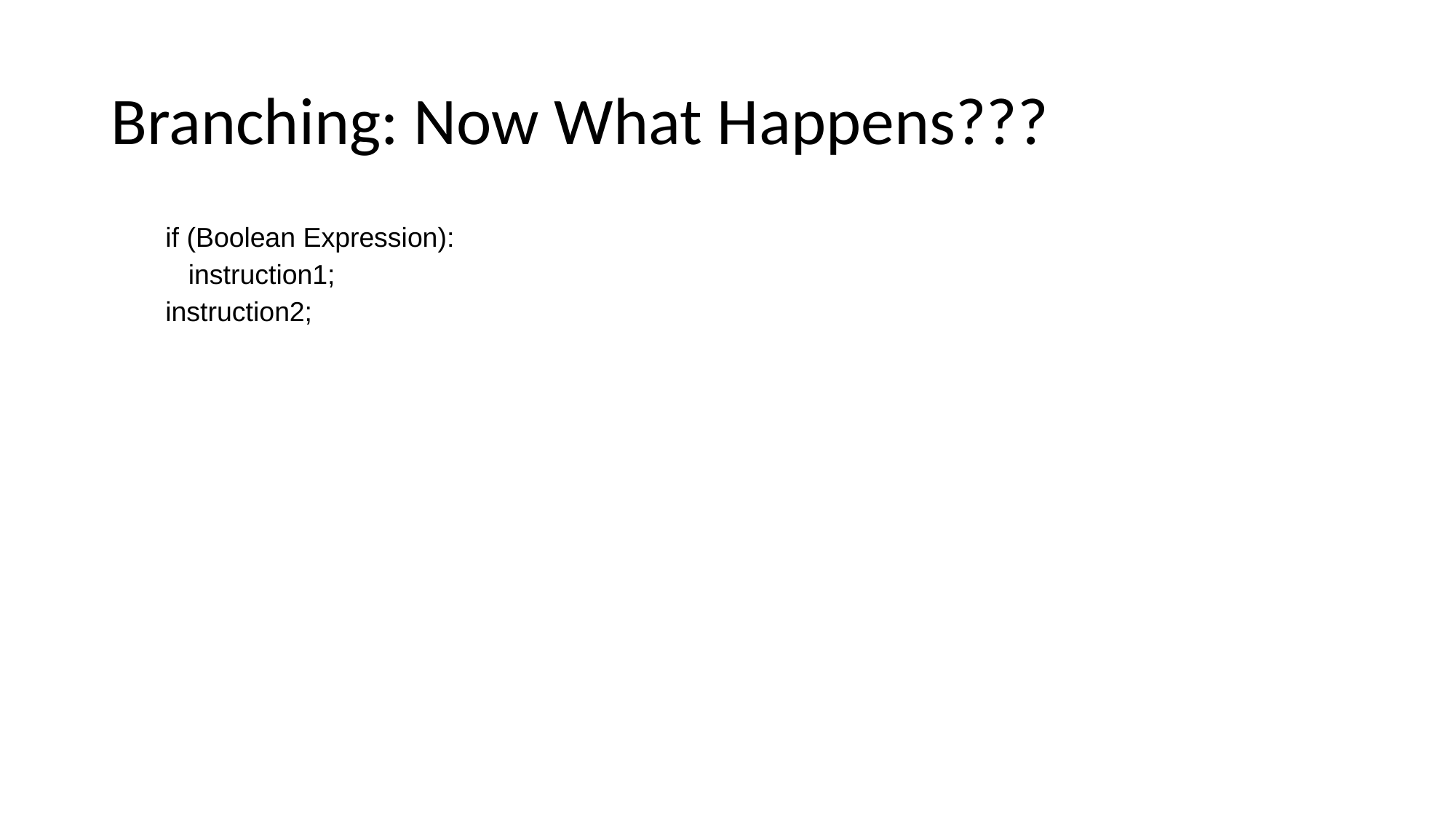

# Branching: Now What Happens???
if (Boolean Expression):
   instruction1;
instruction2;